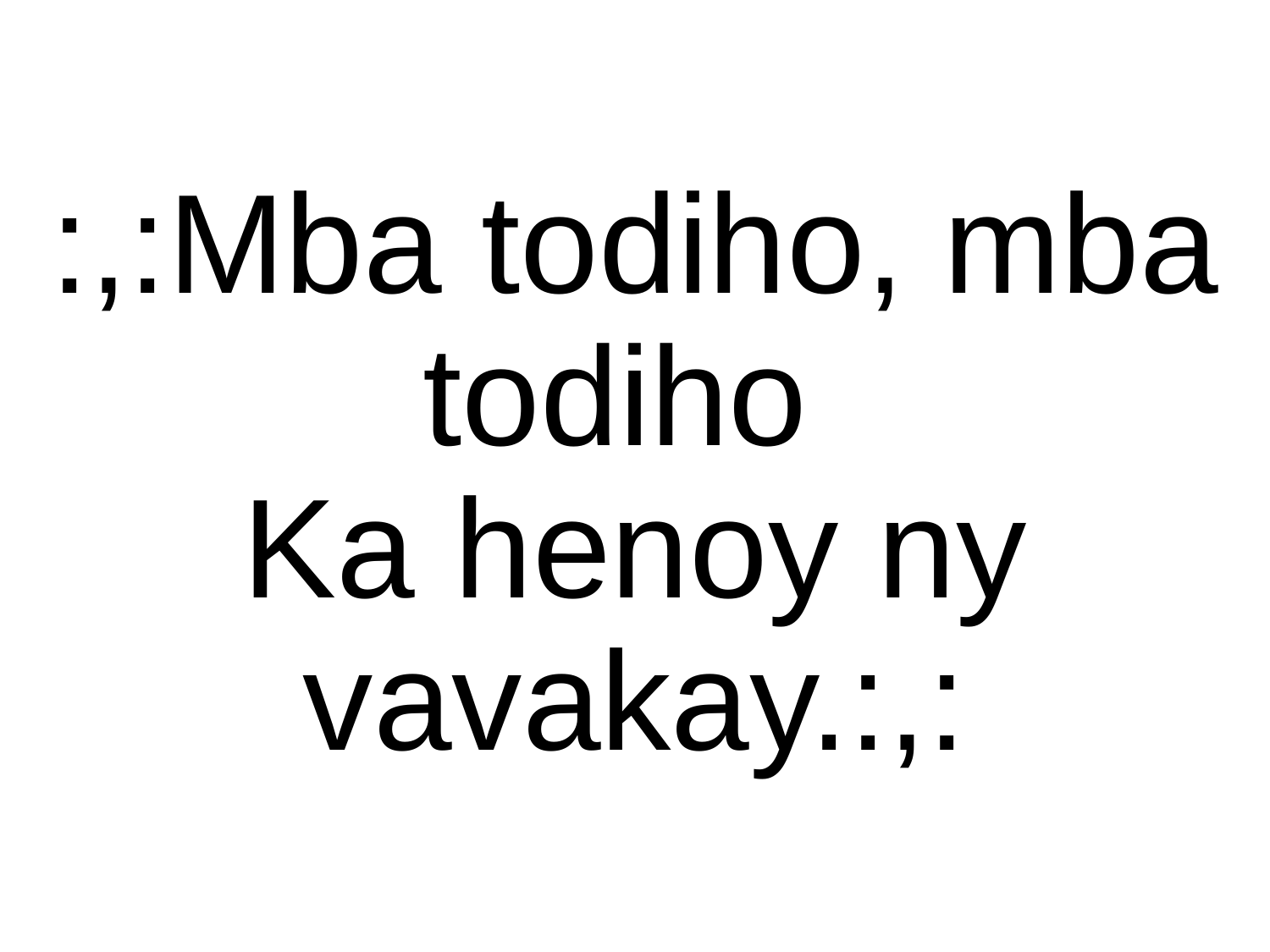

:,:Mba todiho, mba todiho
Ka henoy ny vavakay.:,: